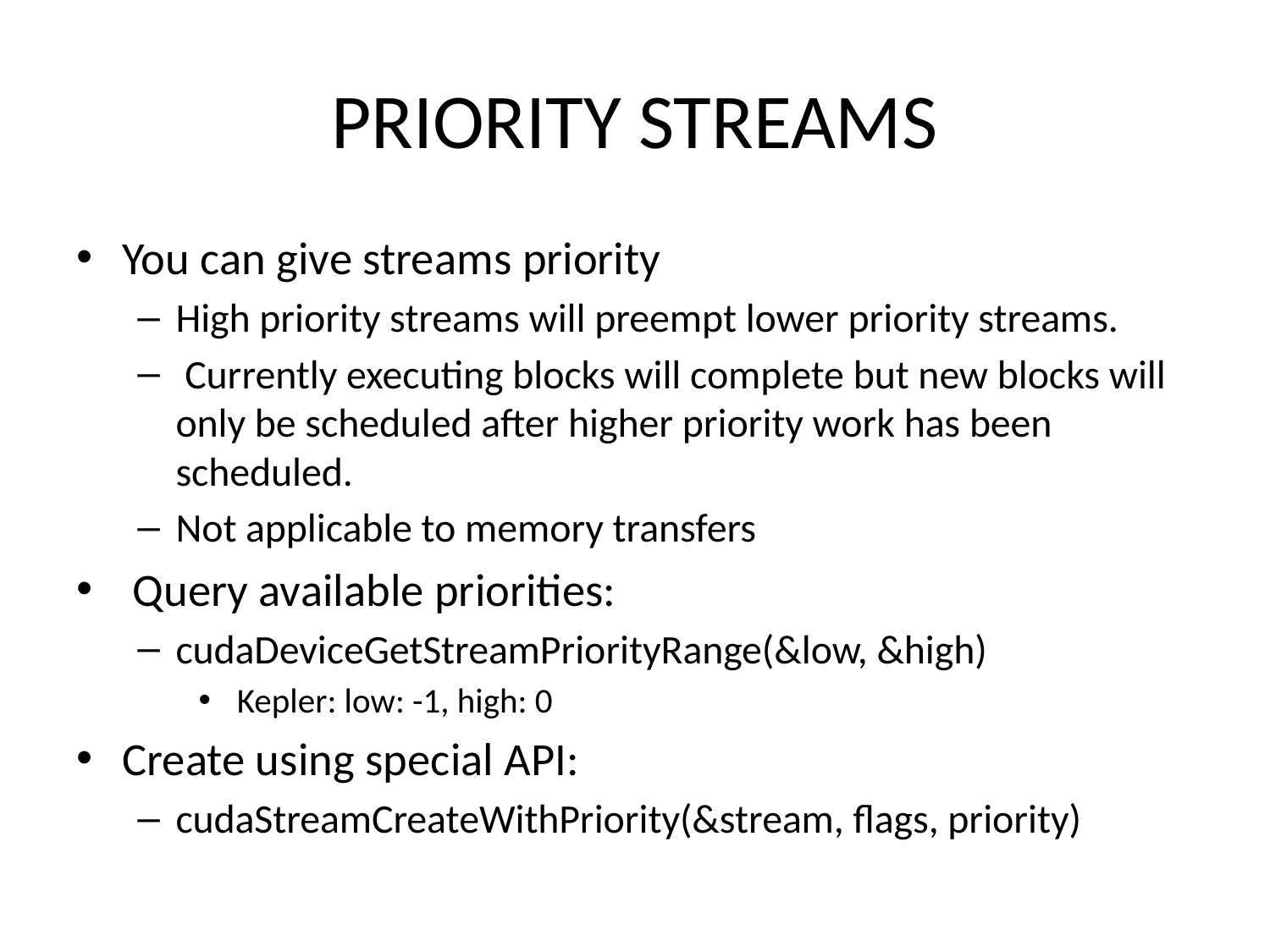

# PRIORITY STREAMS
You can give streams priority
High priority streams will preempt lower priority streams.
 Currently executing blocks will complete but new blocks will only be scheduled after higher priority work has been scheduled.
Not applicable to memory transfers
 Query available priorities:
cudaDeviceGetStreamPriorityRange(&low, &high)
 Kepler: low: -1, high: 0
Create using special API:
cudaStreamCreateWithPriority(&stream, flags, priority)